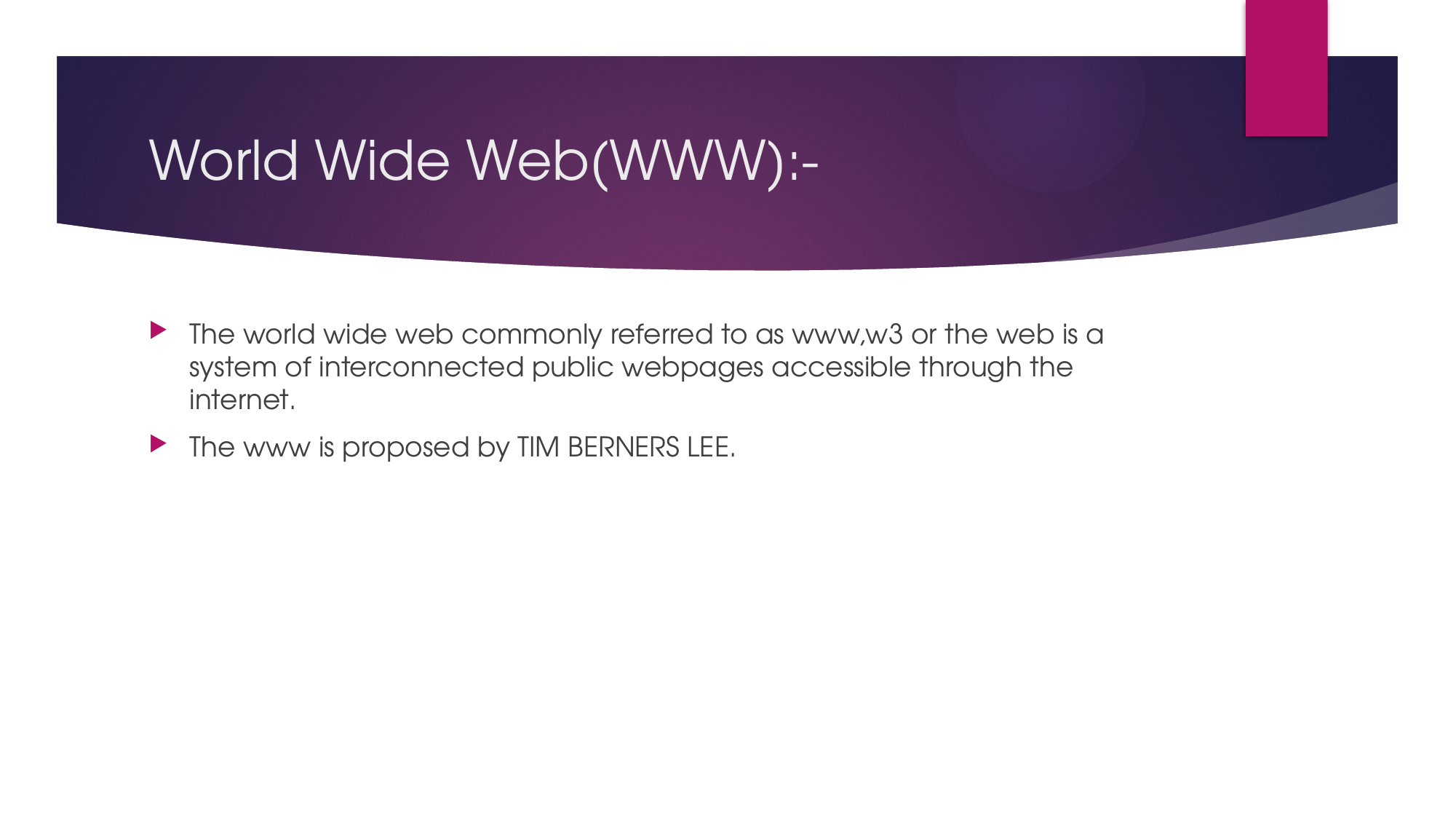

# World Wide Web(WWW):-
The world wide web commonly referred to as www,w3 or the web is a system of interconnected public webpages accessible through the internet.
The www is proposed by TIM BERNERS LEE.